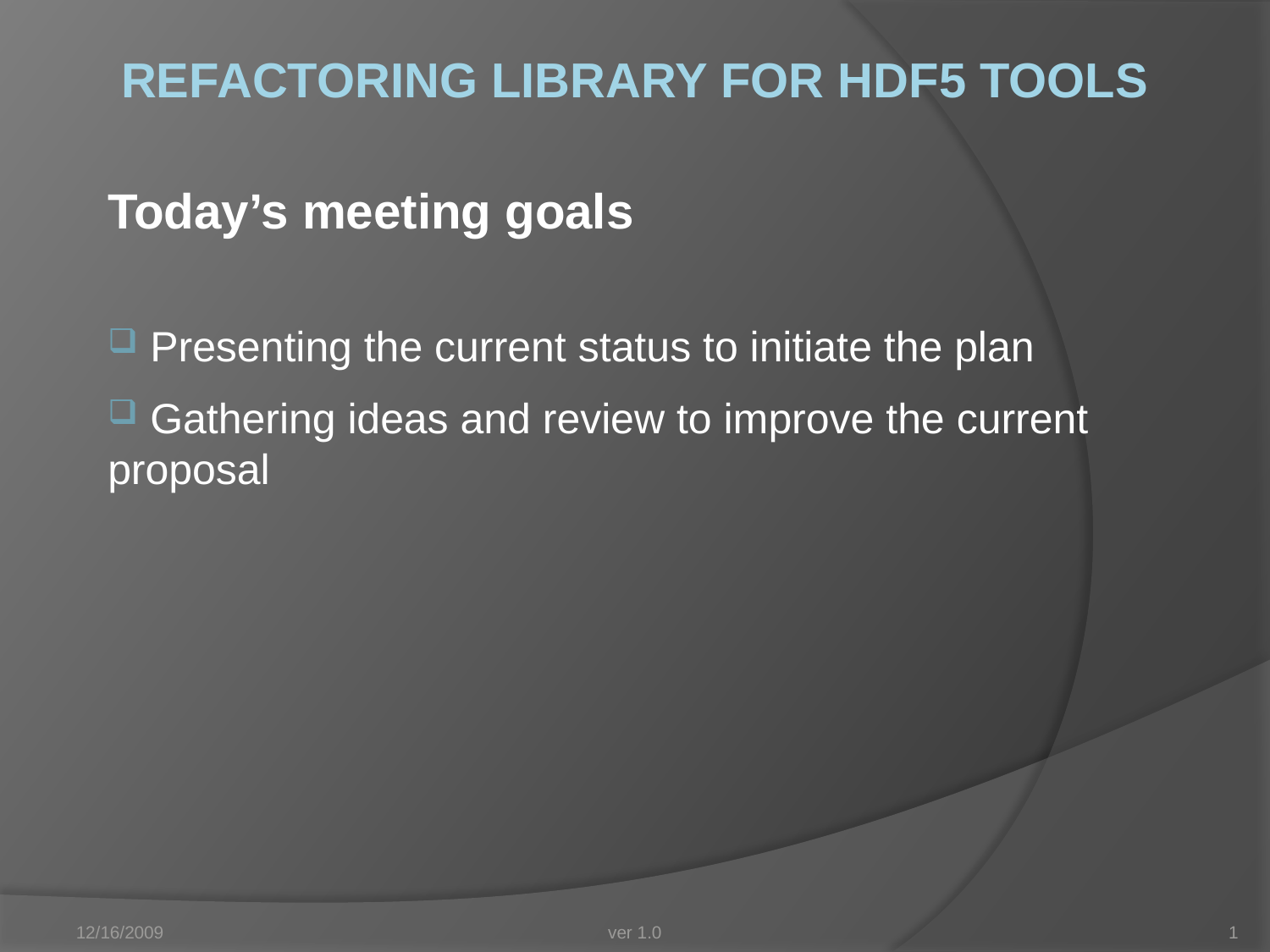

# Refactoring Library for HDF5 Tools
Today’s meeting goals

 Presenting the current status to initiate the plan
 Gathering ideas and review to improve the current proposal

12/16/2009
ver 1.0
1